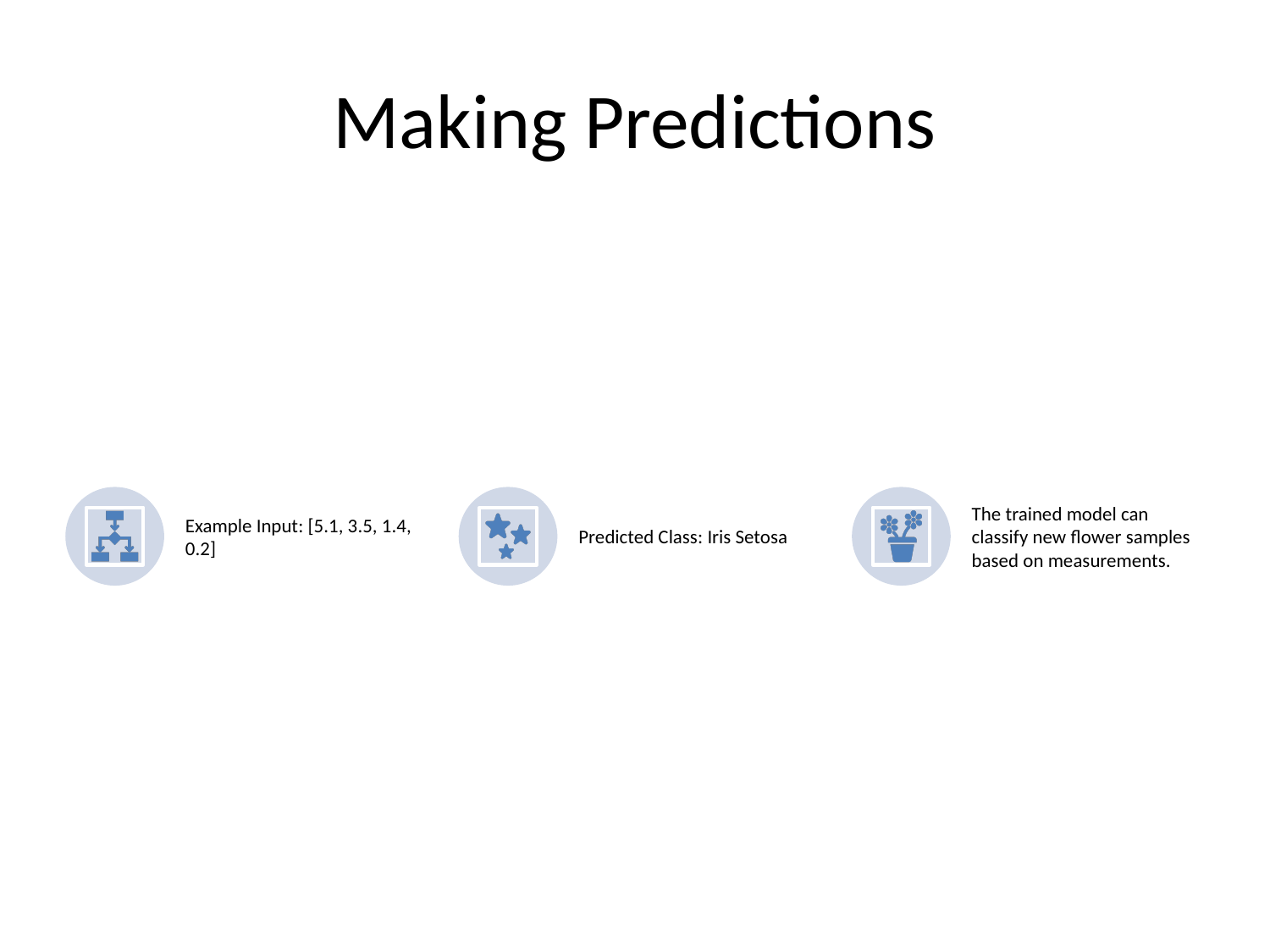

# Making Predictions
Example Input: [5.1, 3.5, 1.4, 0.2]
Predicted Class: Iris Setosa
The trained model can classify new flower samples based on measurements.